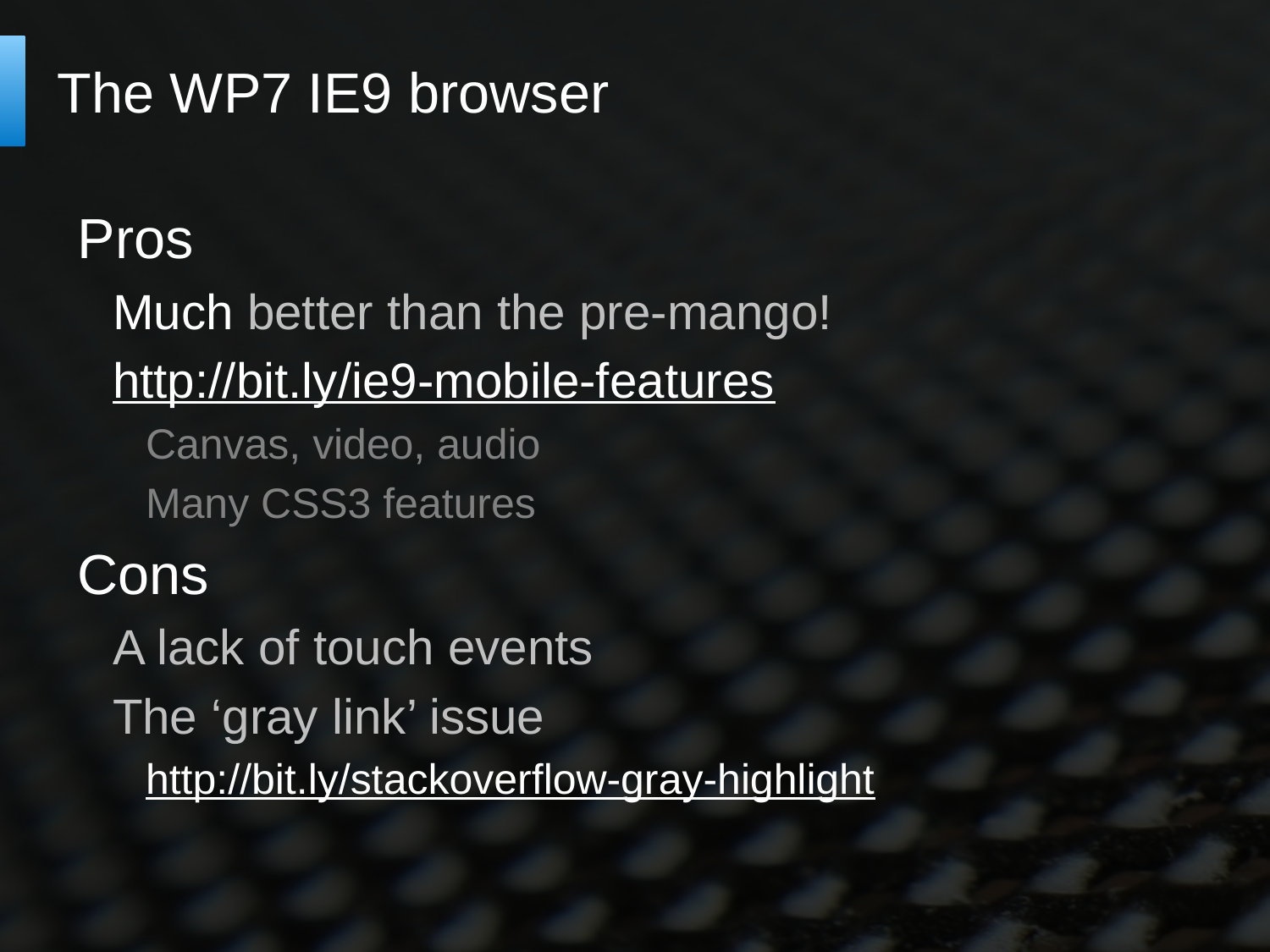

# The WP7 IE9 browser
Pros
Much better than the pre-mango!
http://bit.ly/ie9-mobile-features
Canvas, video, audio
Many CSS3 features
Cons
A lack of touch events
The ‘gray link’ issue
http://bit.ly/stackoverflow-gray-highlight